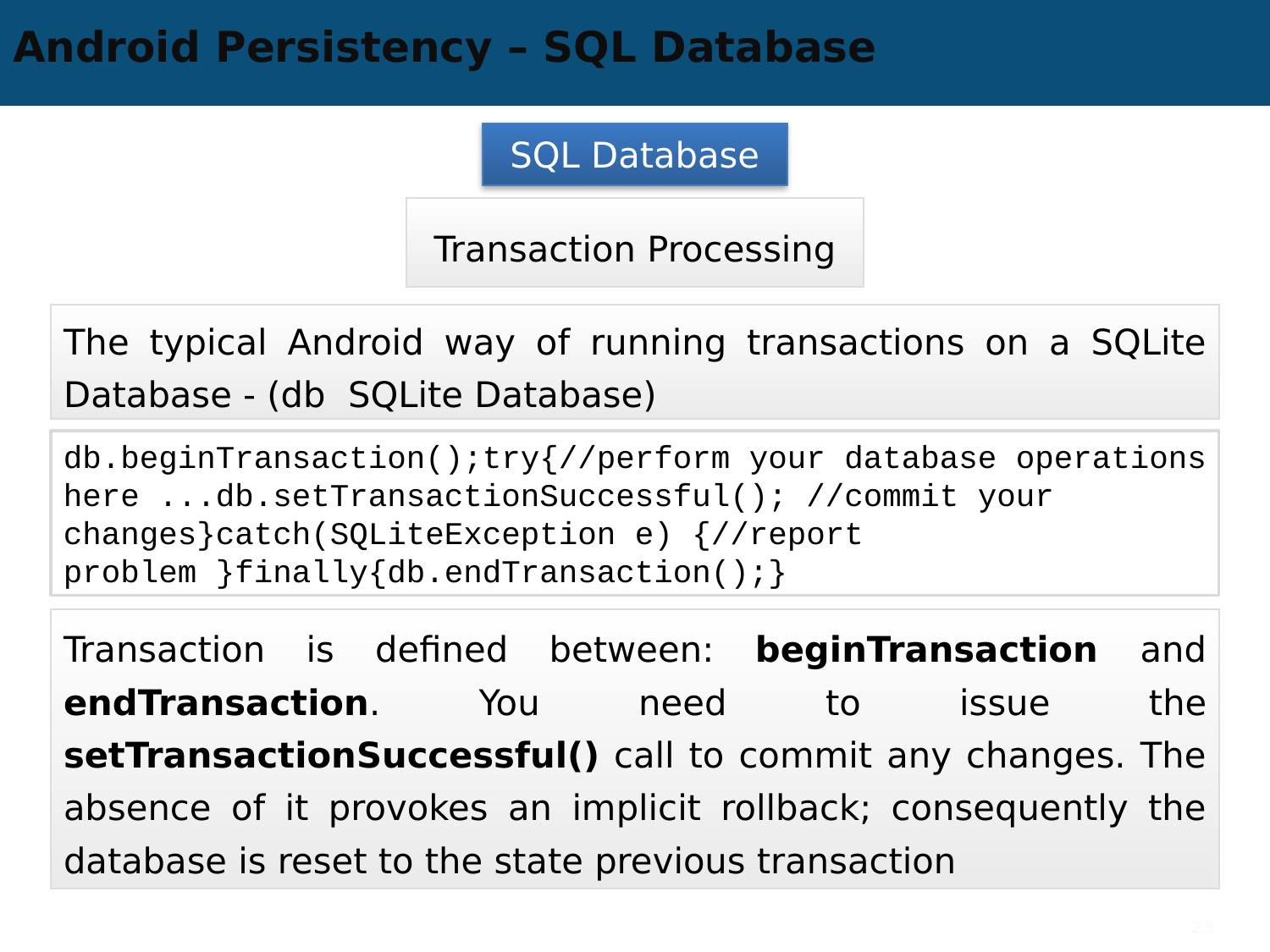

# Android Persistency – SQL Database
SQL Database
Transaction Processing
The typical Android way of running transactions on a SQLite Database - (db  SQLite Database)
db.beginTransaction();try{//perform your database operations here ...db.setTransactionSuccessful(); //commit your changes}catch(SQLiteException e) {//report problem }finally{db.endTransaction();}
Transaction is defined between: beginTransaction and endTransaction. You need to issue the setTransactionSuccessful() call to commit any changes. The absence of it provokes an implicit rollback; consequently the database is reset to the state previous transaction